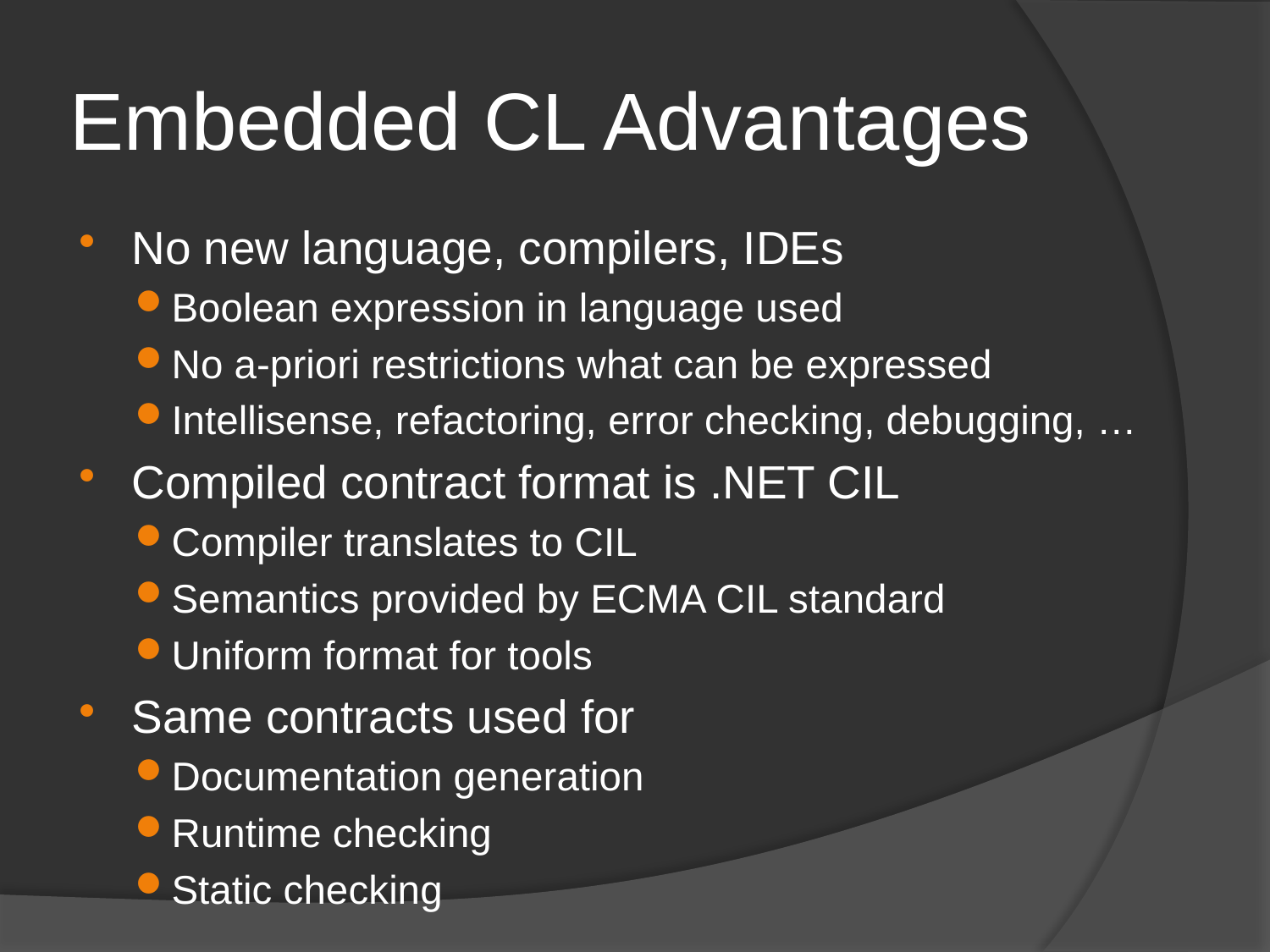

# Embedded CL Advantages
No new language, compilers, IDEs
Boolean expression in language used
No a-priori restrictions what can be expressed
Intellisense, refactoring, error checking, debugging, …
Compiled contract format is .NET CIL
Compiler translates to CIL
Semantics provided by ECMA CIL standard
Uniform format for tools
Same contracts used for
Documentation generation
Runtime checking
Static checking